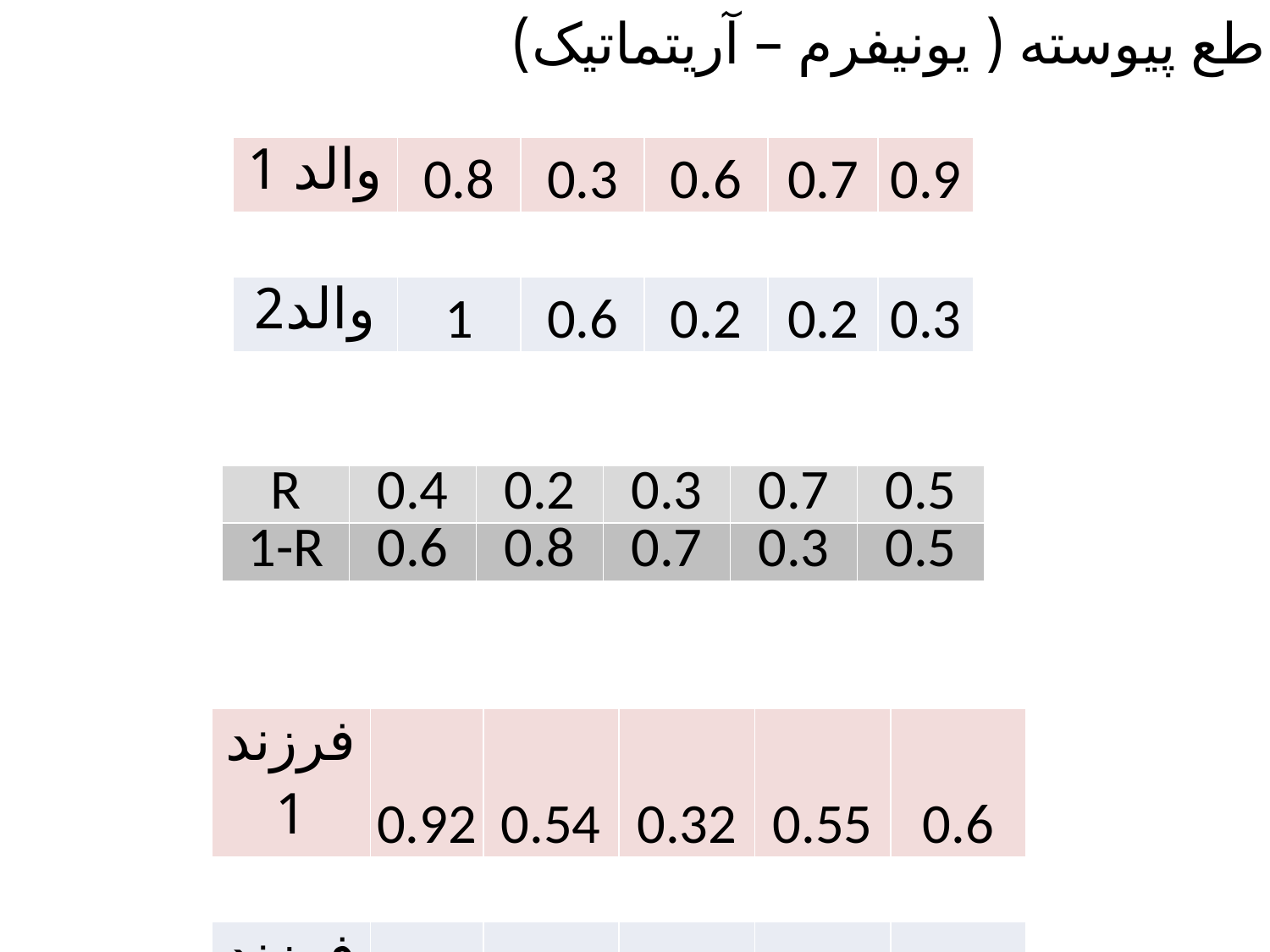

تقاطع پیوسته ( یونیفرم – آریتماتیک)
| والد 1 | 0.8 | 0.3 | 0.6 | 0.7 | 0.9 |
| --- | --- | --- | --- | --- | --- |
|  |  |  |  |  |  |
| والد2 | 1 | 0.6 | 0.2 | 0.2 | 0.3 |
| R | 0.4 | 0.2 | 0.3 | 0.7 | 0.5 |
| --- | --- | --- | --- | --- | --- |
| 1-R | 0.6 | 0.8 | 0.7 | 0.3 | 0.5 |
| فرزند 1 | 0.92 | 0.54 | 0.32 | 0.55 | 0.6 |
| --- | --- | --- | --- | --- | --- |
|  |  |  |  |  |  |
| فرزند 2 | 0.88 | 0.36 | 0.48 | 0.35 | 0.6 |